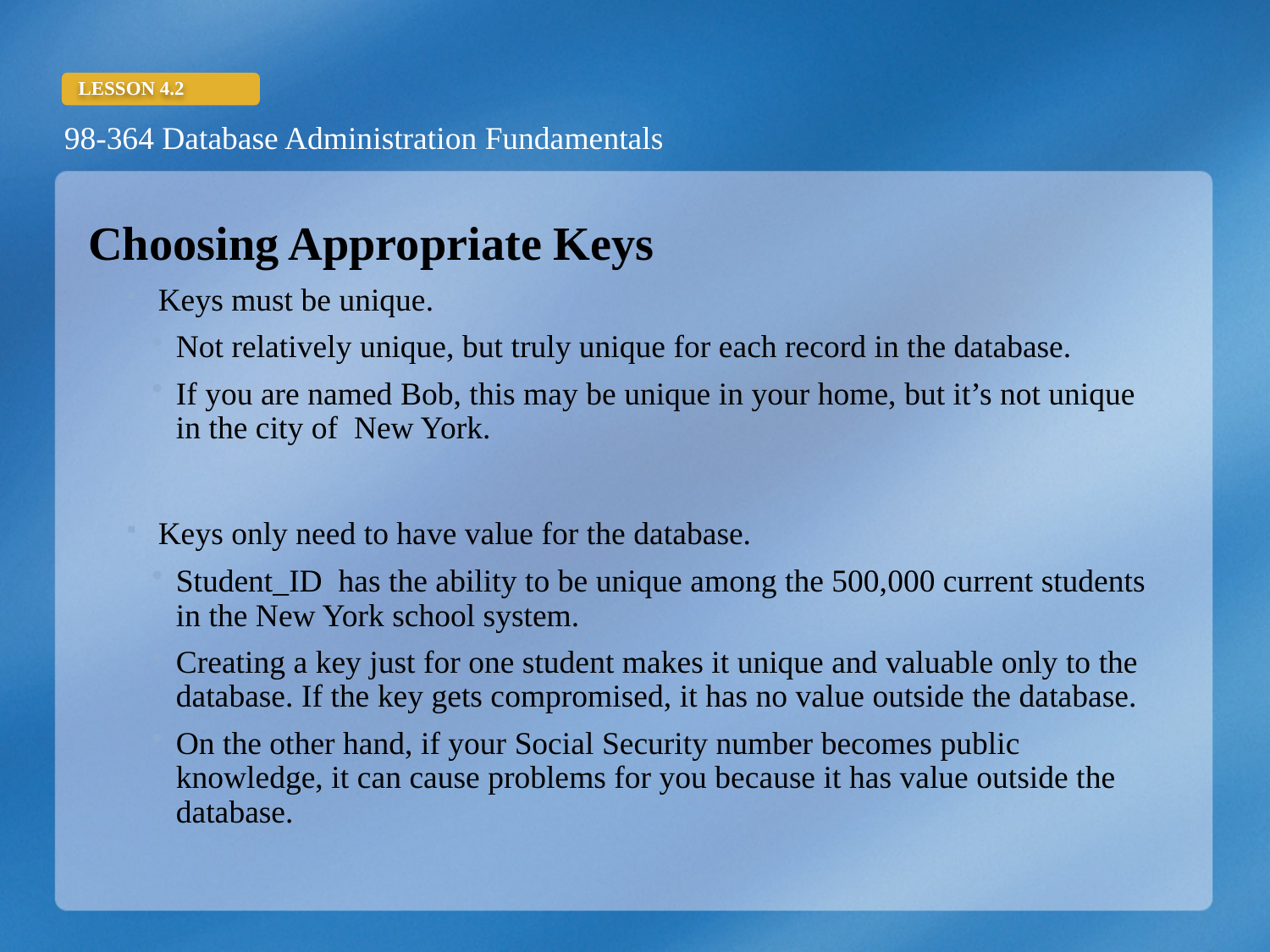

Choosing Appropriate Keys
Keys must be unique.
Not relatively unique, but truly unique for each record in the database.
If you are named Bob, this may be unique in your home, but it’s not unique in the city of  New York.

Keys only need to have value for the database.
Student_ID  has the ability to be unique among the 500,000 current students in the New York school system.
Creating a key just for one student makes it unique and valuable only to the database. If the key gets compromised, it has no value outside the database.
On the other hand, if your Social Security number becomes public knowledge, it can cause problems for you because it has value outside the database.